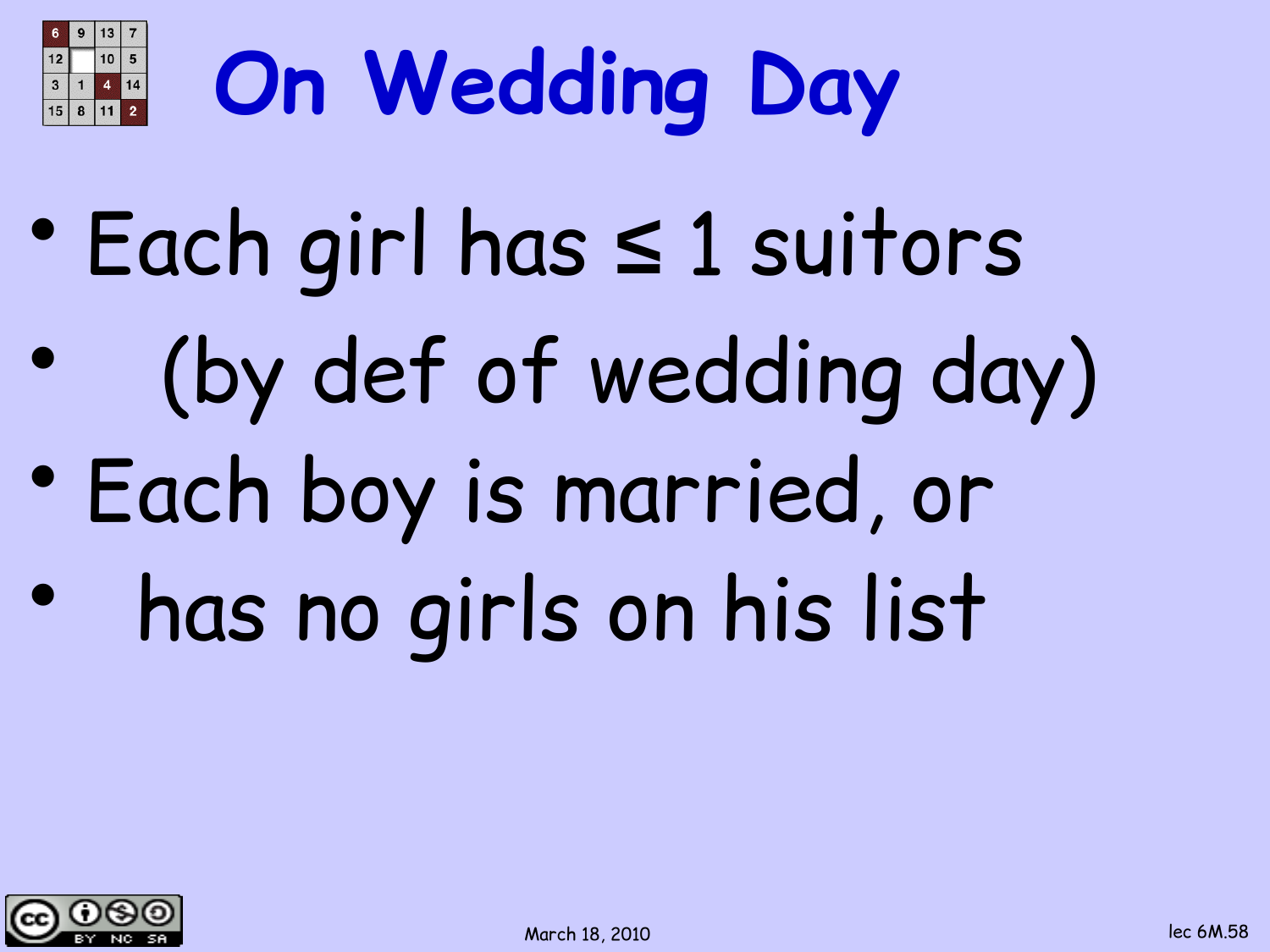

# On Wedding Day
 Each girl has ≤ 1 suitors
    (by def of wedding day)
 Each boy is married, or
   has no girls on his list
lec 6M.58